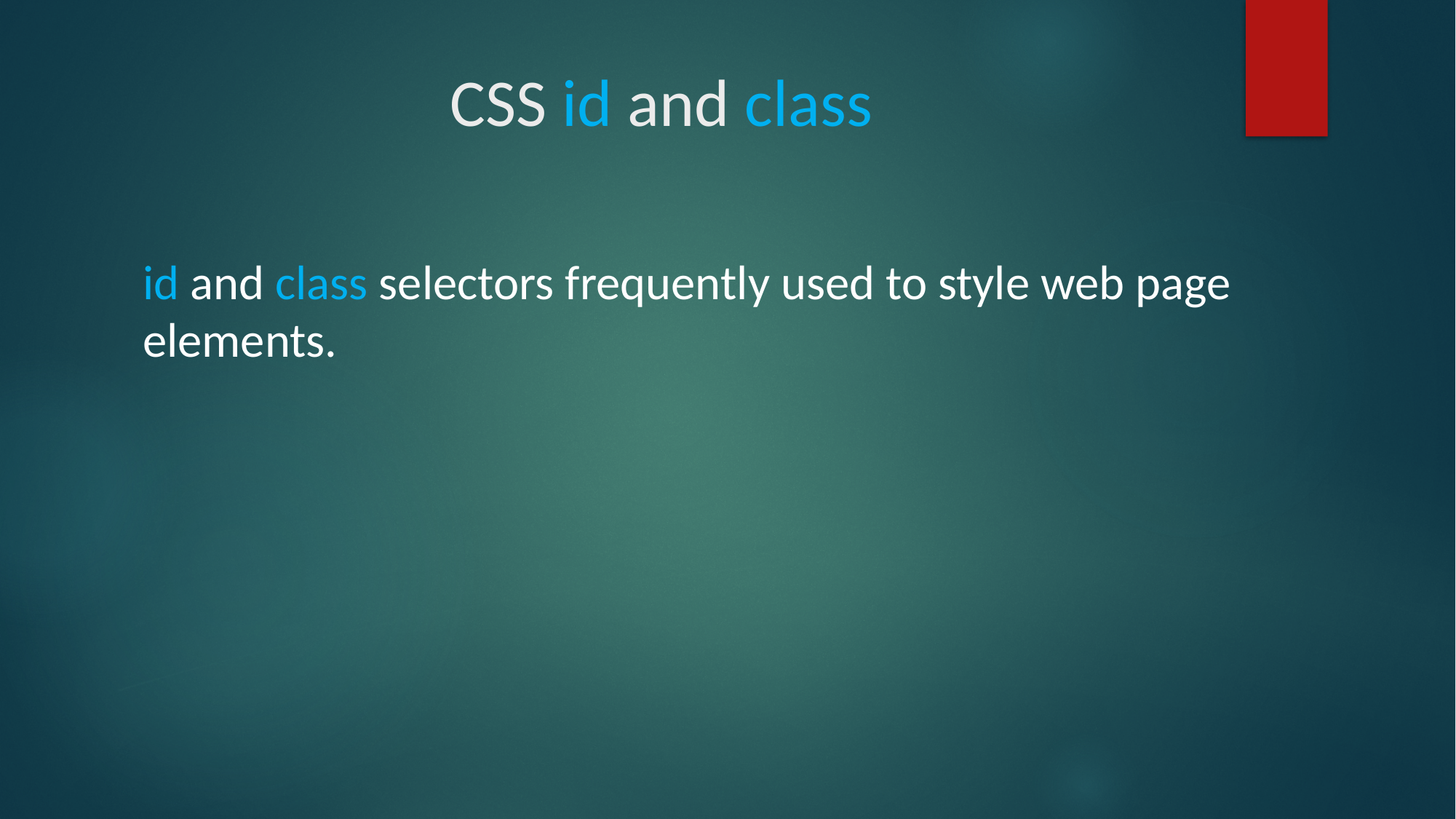

# CSS id and class
id and class selectors frequently used to style web page elements.